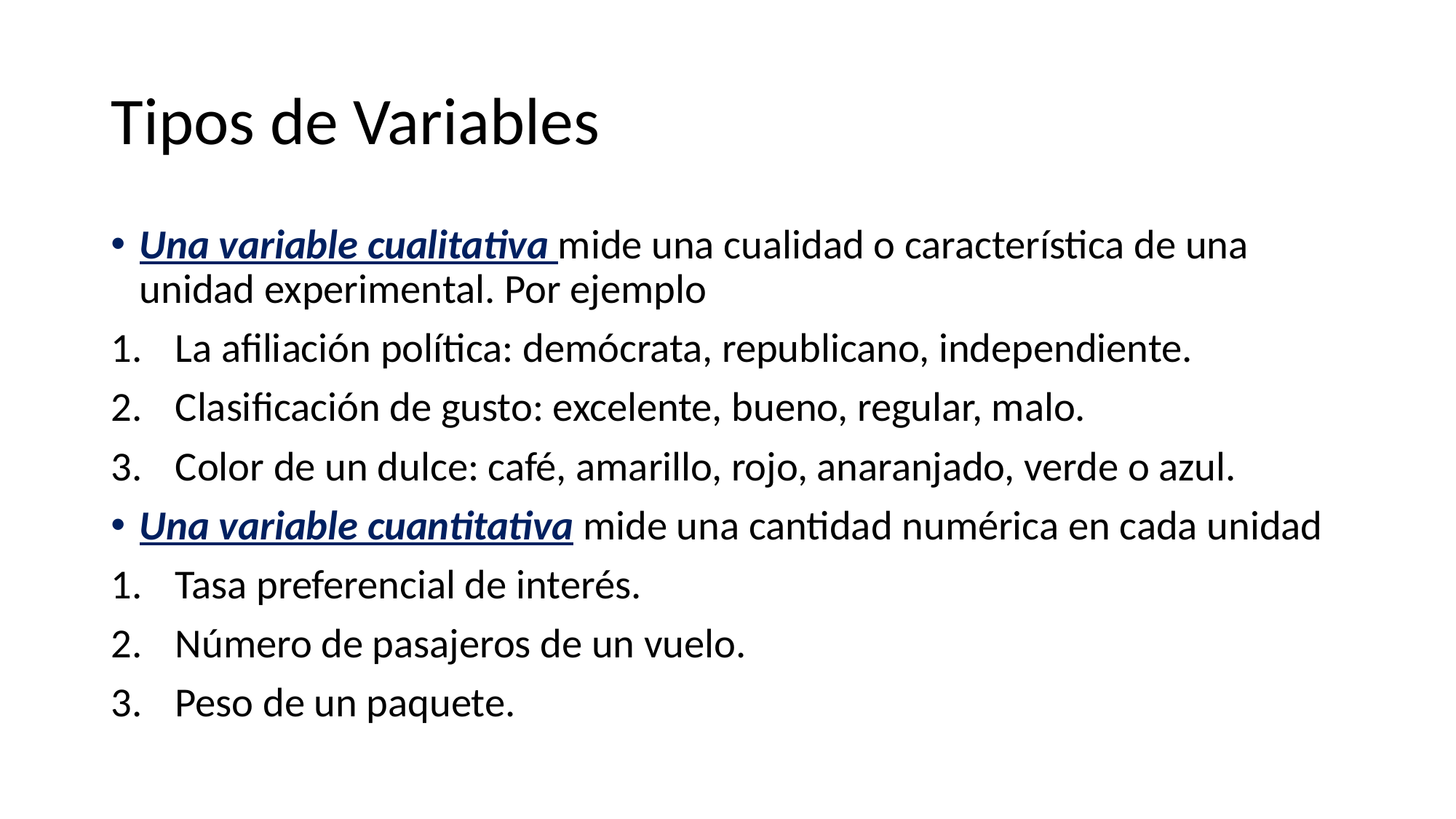

# Tipos de Variables
Una variable cualitativa mide una cualidad o característica de una unidad experimental. Por ejemplo
La afiliación política: demócrata, republicano, independiente.
Clasificación de gusto: excelente, bueno, regular, malo.
Color de un dulce: café, amarillo, rojo, anaranjado, verde o azul.
Una variable cuantitativa mide una cantidad numérica en cada unidad
Tasa preferencial de interés.
Número de pasajeros de un vuelo.
Peso de un paquete.